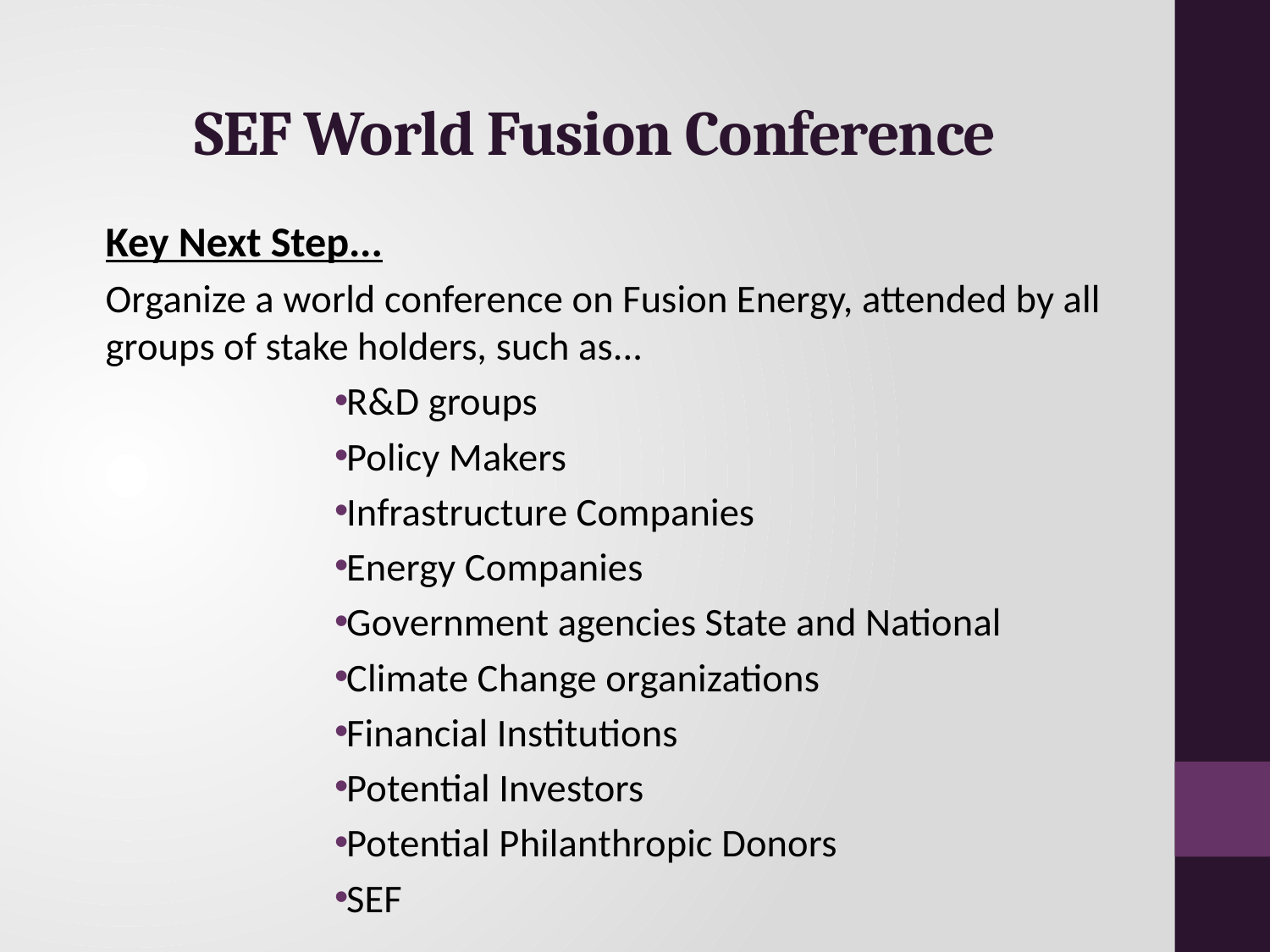

# SEF World Fusion Conference
Key Next Step...
Organize a world conference on Fusion Energy, attended by all groups of stake holders, such as...
R&D groups
Policy Makers
Infrastructure Companies
Energy Companies
Government agencies State and National
Climate Change organizations
Financial Institutions
Potential Investors
Potential Philanthropic Donors
SEF